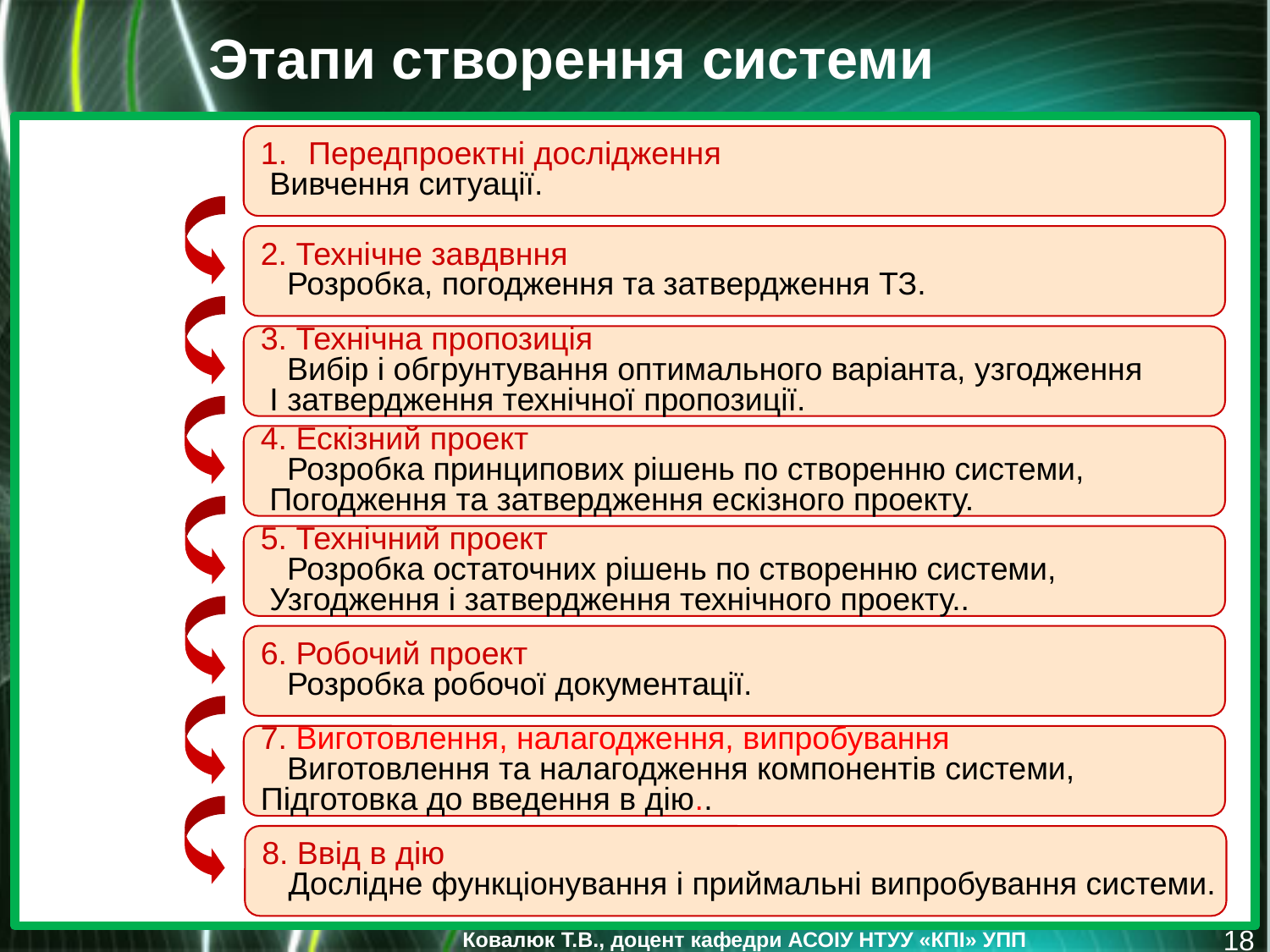

Этапи створення системи
Передпроектні дослідження
 Вивчення ситуації.

2. Технічне завдвння
Розробка, погодження та затвердження ТЗ.

3. Технічна пропозиція
Вибір і обгрунтування оптимального варіанта, узгодження
 І затвердження технічної пропозиції.

4. Ескізний проект
Розробка принципових рішень по створенню системи,
 Погодження та затвердження ескізного проекту.

5. Технічний проект
Розробка остаточних рішень по створенню системи,
 Узгодження і затвердження технічного проекту..

6. Робочий проект
Розробка робочої документації.

7. Виготовлення, налагодження, випробування
Виготовлення та налагодження компонентів системи,
Підготовка до введення в дію..

8. Ввід в дію
Дослідне функціонування і приймальні випробування системи.
18